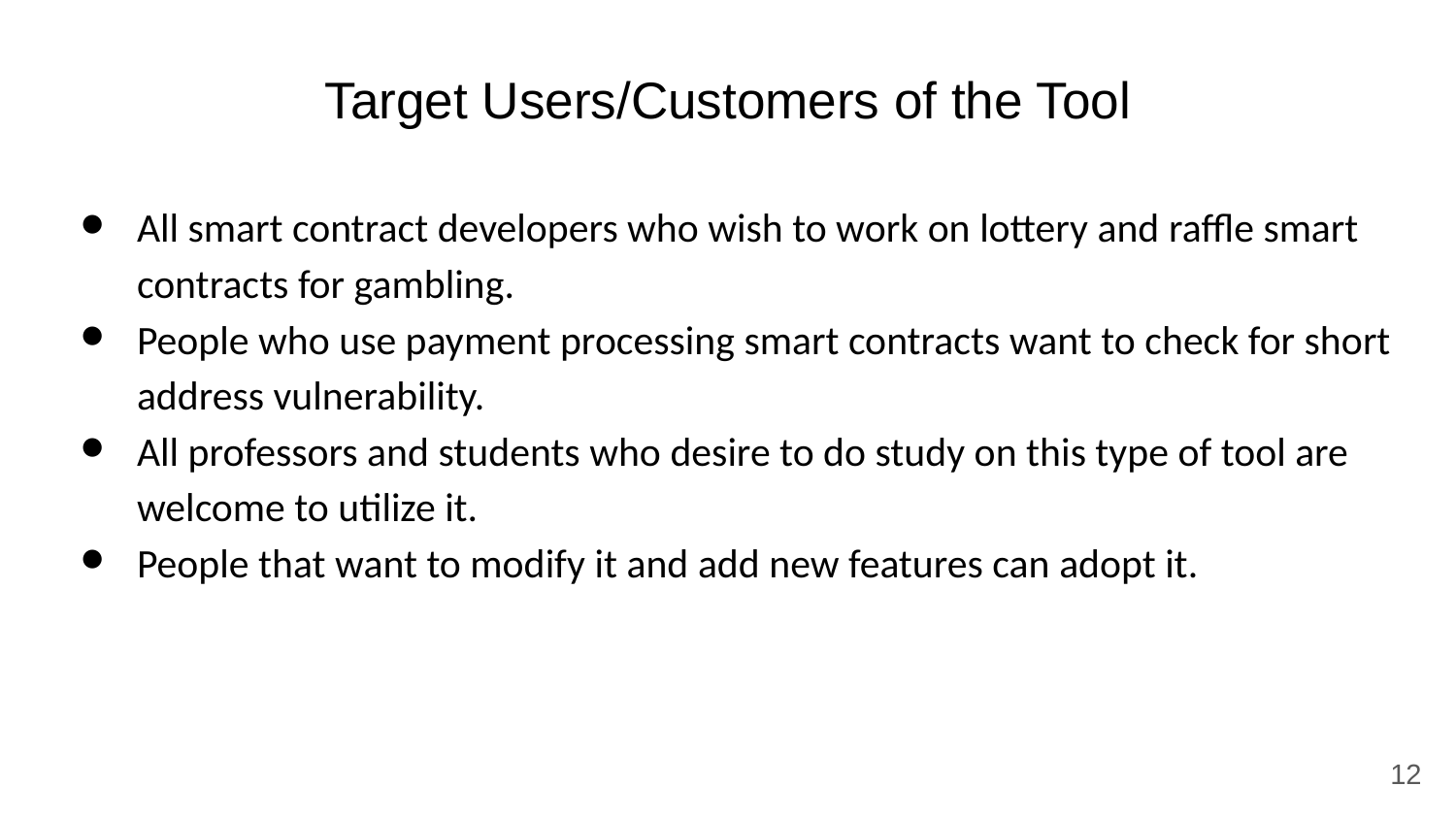

# Target Users/Customers of the Tool
All smart contract developers who wish to work on lottery and raffle smart contracts for gambling.
People who use payment processing smart contracts want to check for short address vulnerability.
All professors and students who desire to do study on this type of tool are welcome to utilize it.
People that want to modify it and add new features can adopt it.

12